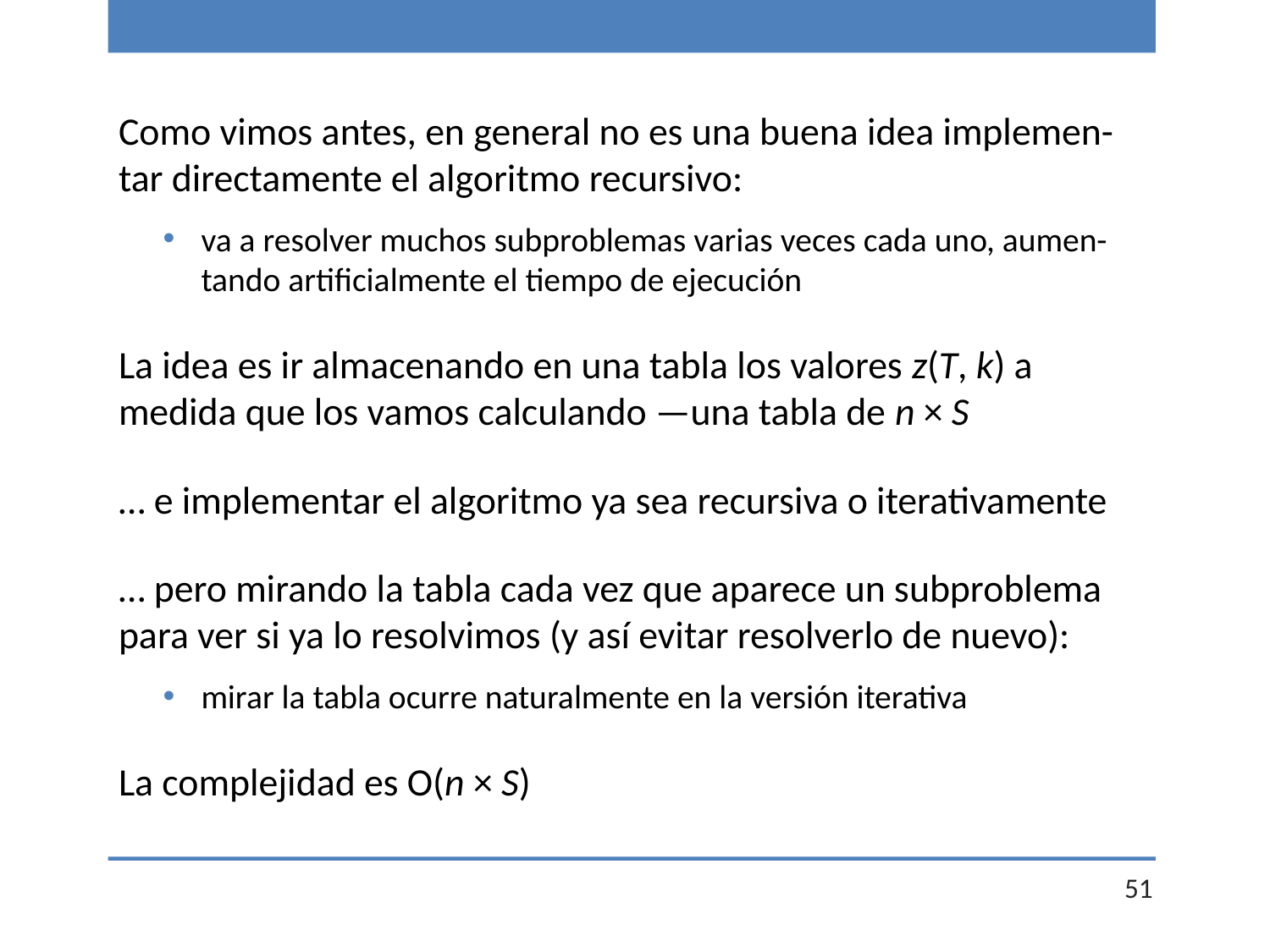

Como vimos antes, en general no es una buena idea implemen-tar directamente el algoritmo recursivo:
va a resolver muchos subproblemas varias veces cada uno, aumen-tando artificialmente el tiempo de ejecución
La idea es ir almacenando en una tabla los valores z(T, k) a medida que los vamos calculando —una tabla de n × S
… e implementar el algoritmo ya sea recursiva o iterativamente
… pero mirando la tabla cada vez que aparece un subproblema para ver si ya lo resolvimos (y así evitar resolverlo de nuevo):
mirar la tabla ocurre naturalmente en la versión iterativa
La complejidad es O(n × S)
51